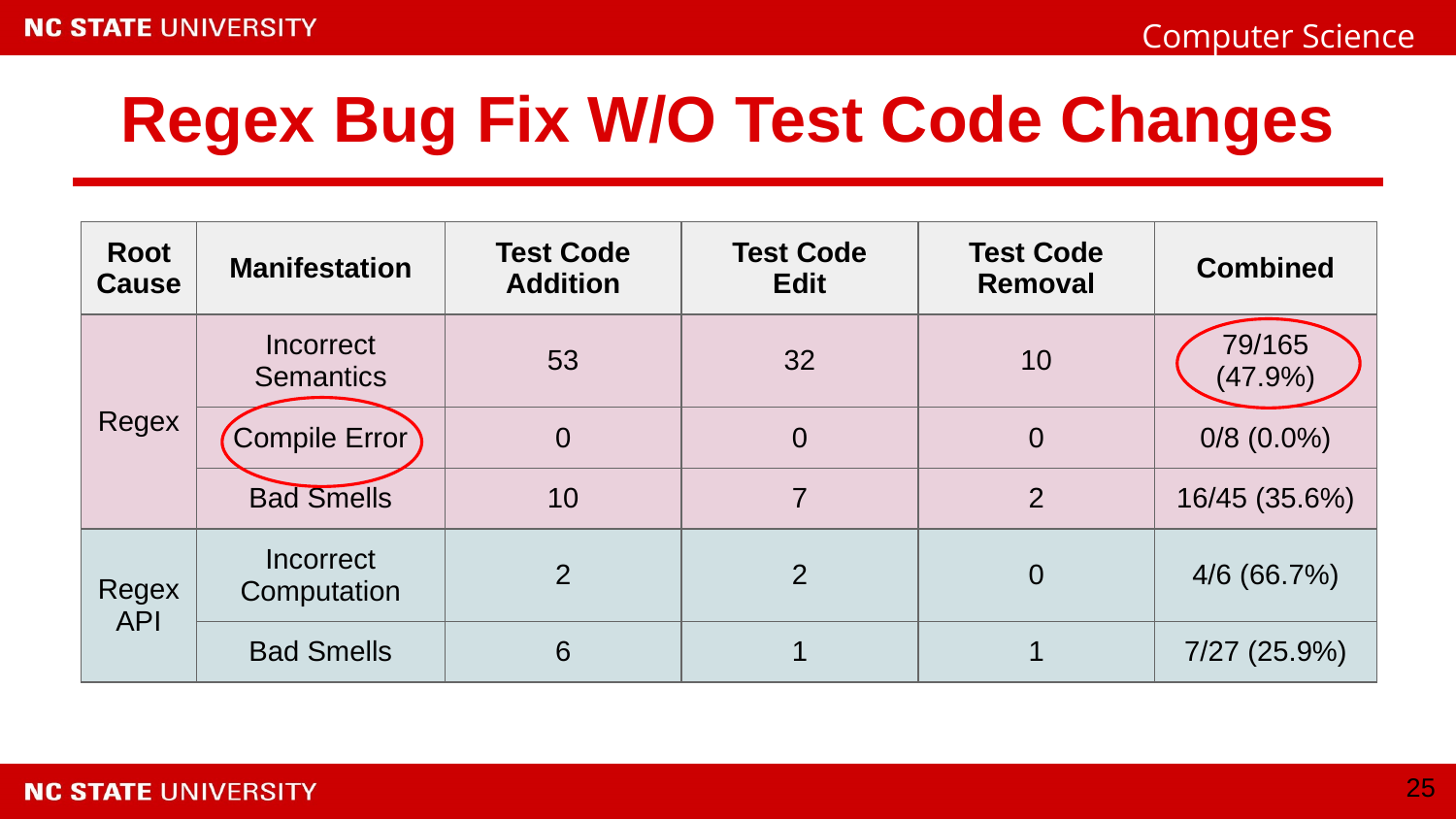

# Regex Bug Fix W/O Test Code Changes

| Root Cause | Manifestation | Test Code Addition | Test Code Edit | Test Code Removal | Combined |
| --- | --- | --- | --- | --- | --- |
| Regex | Incorrect Semantics | 53 | 32 | 10 | 79/165 (47.9%) |
|  | Compile Error | 0 | 0 | 0 | 0/8 (0.0%) |
|  | Bad Smells | 10 | 7 | 2 | 16/45 (35.6%) |
| Regex API | Incorrect Computation | 2 | 2 | 0 | 4/6 (66.7%) |
|  | Bad Smells | 6 | 1 | 1 | 7/27 (25.9%) |

25